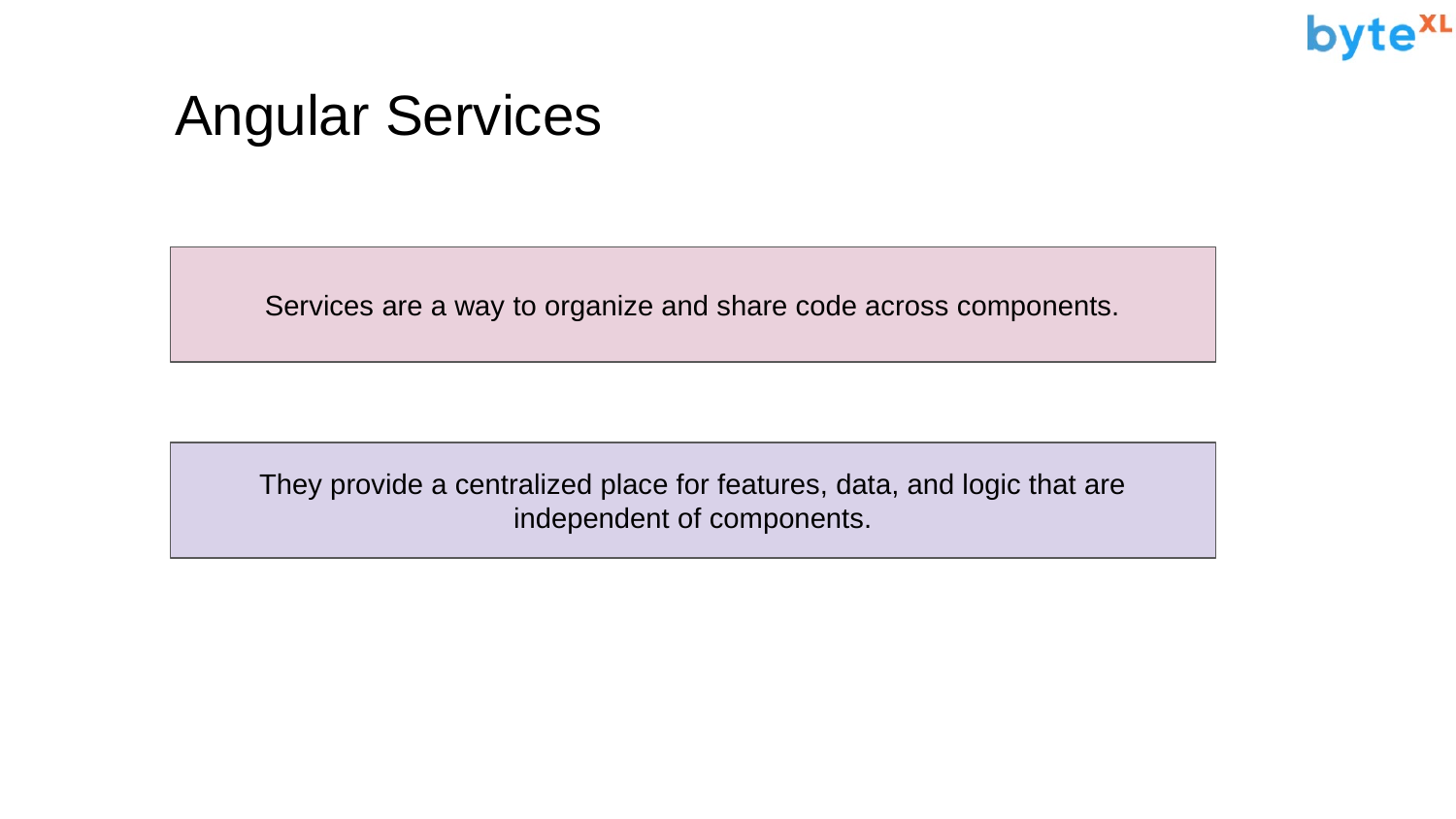

# Angular Services
Services are a way to organize and share code across components.
They provide a centralized place for features, data, and logic that are independent of components.